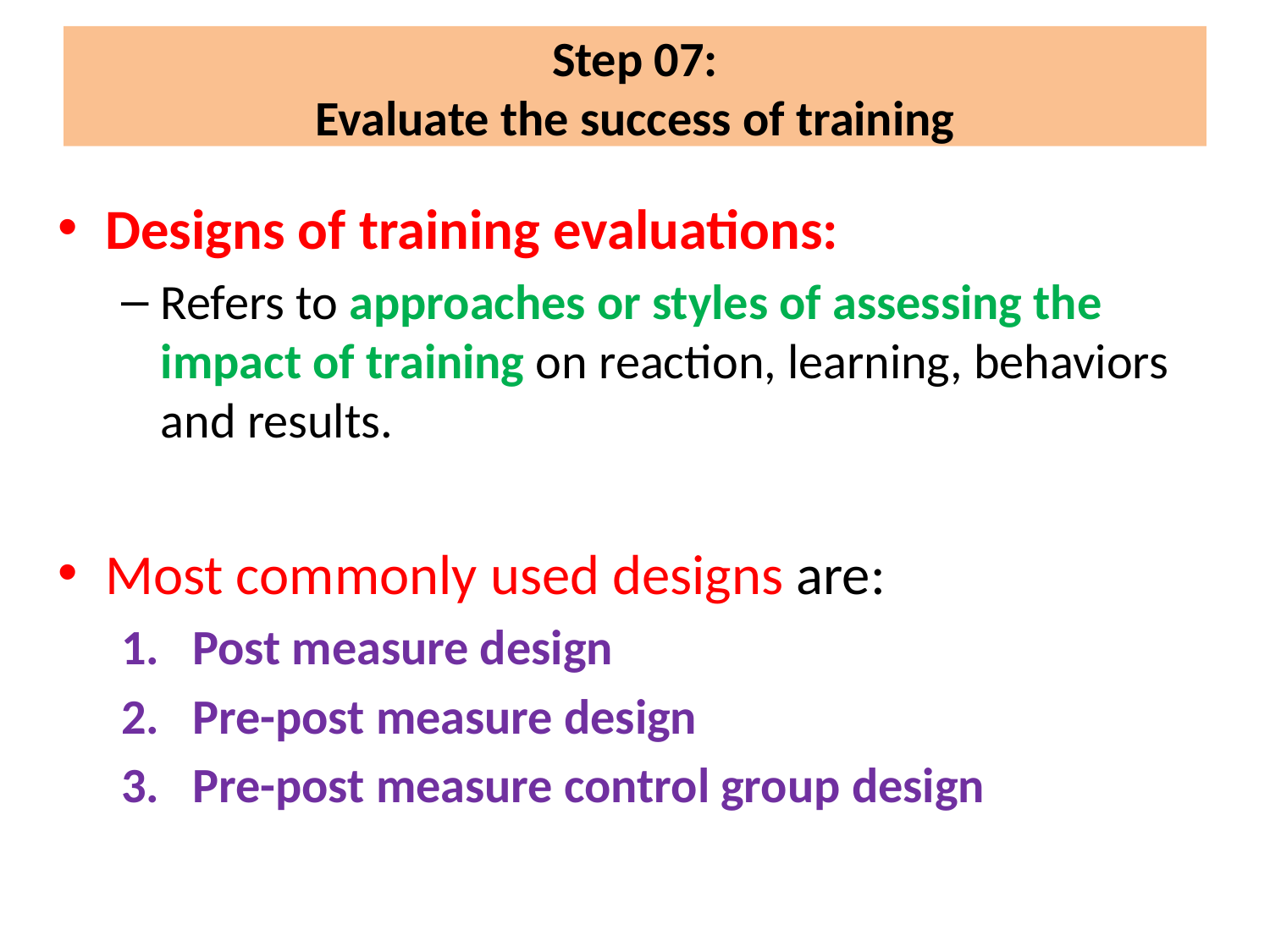

# Step 07: Evaluate the success of training
Designs of training evaluations:
Refers to approaches or styles of assessing the impact of training on reaction, learning, behaviors and results.

Most commonly used designs are:
Post measure design
Pre-post measure design
Pre-post measure control group design